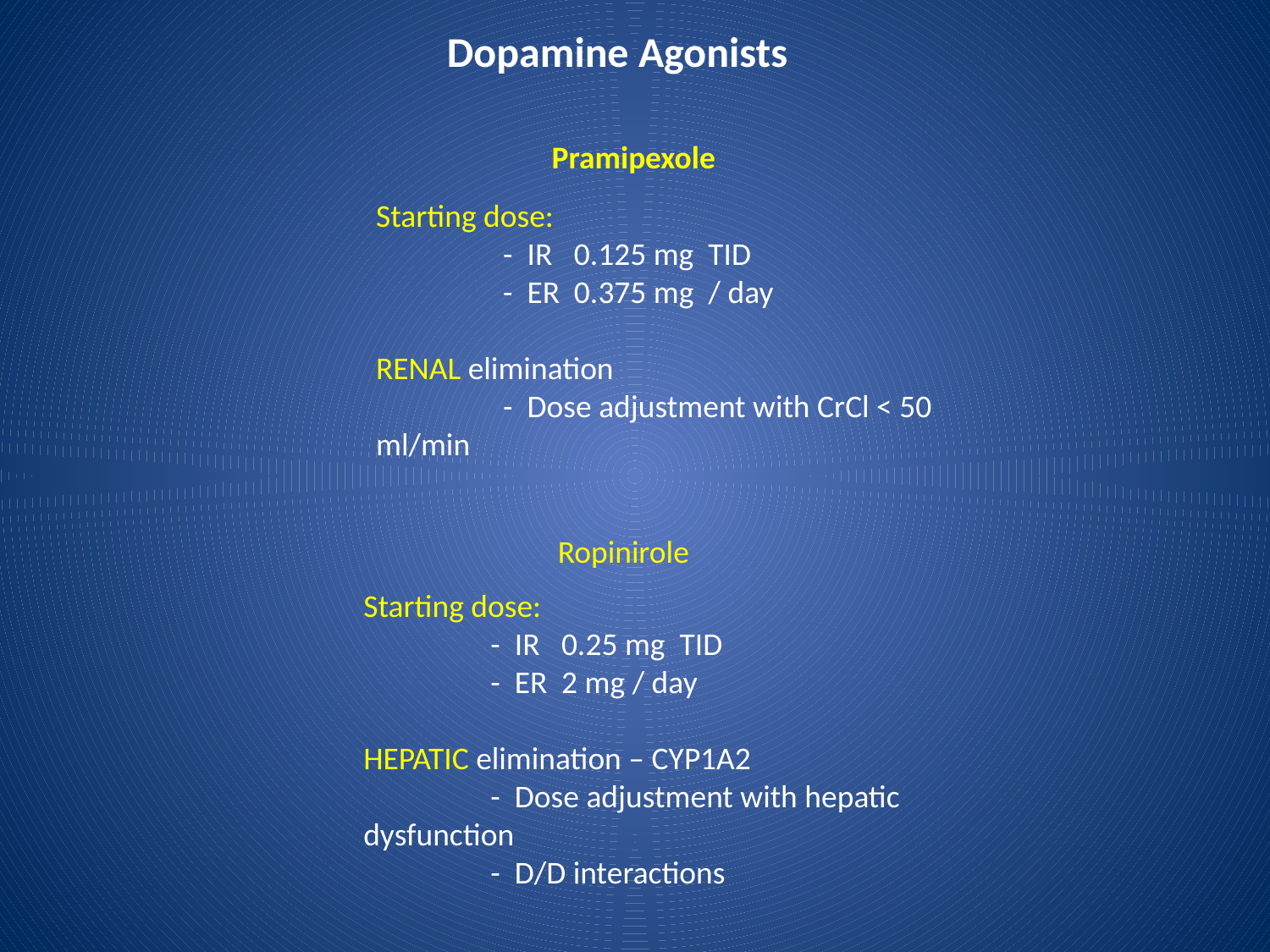

# Dopamine Agonists
Pramipexole
Starting dose:
	-  IR   0.125 mg  TID
	-  ER  0.375 mg  / day

RENAL elimination
	-  Dose adjustment with CrCl < 50 ml/min
Ropinirole
Starting dose:
	-  IR   0.25 mg  TID
	-  ER  2 mg / day

HEPATIC elimination – CYP1A2
	-  Dose adjustment with hepatic dysfunction
	-  D/D interactions